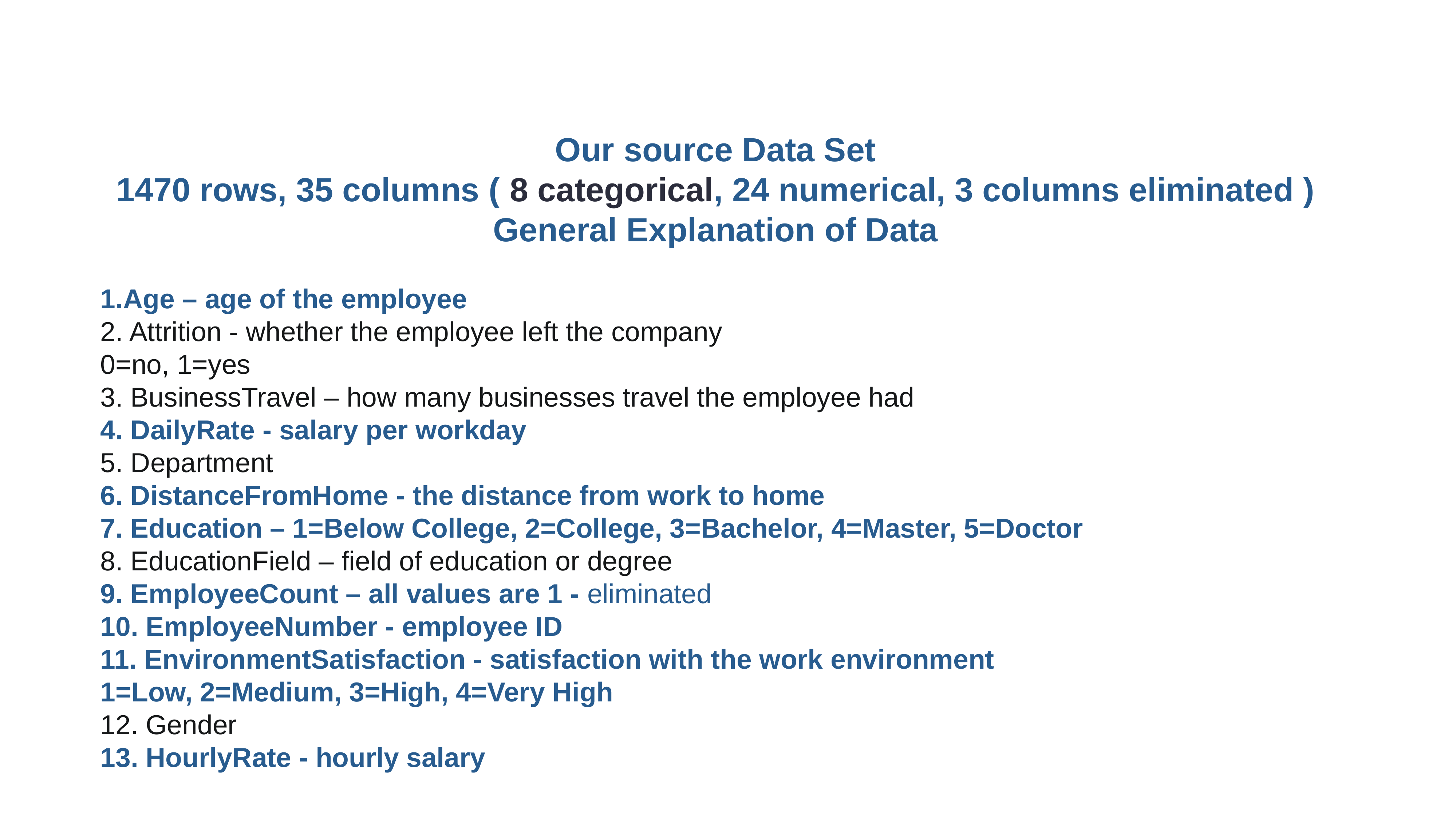

Our source Data Set
1470 rows, 35 columns ( 8 categorical, 24 numerical, 3 columns eliminated )
General Explanation of Data

1.Age – age of the employee
2. Attrition - whether the employee left the company
0=no, 1=yes
3. BusinessTravel – how many businesses travel the employee had
4. DailyRate - salary per workday
5. Department
6. DistanceFromHome - the distance from work to home
7. Education – 1=Below College, 2=College, 3=Bachelor, 4=Master, 5=Doctor
8. EducationField – field of education or degree
9. EmployeeCount – all values are 1 - eliminated
10. EmployeeNumber - employee ID
11. EnvironmentSatisfaction - satisfaction with the work environment
1=Low, 2=Medium, 3=High, 4=Very High
12. Gender
13. HourlyRate - hourly salary